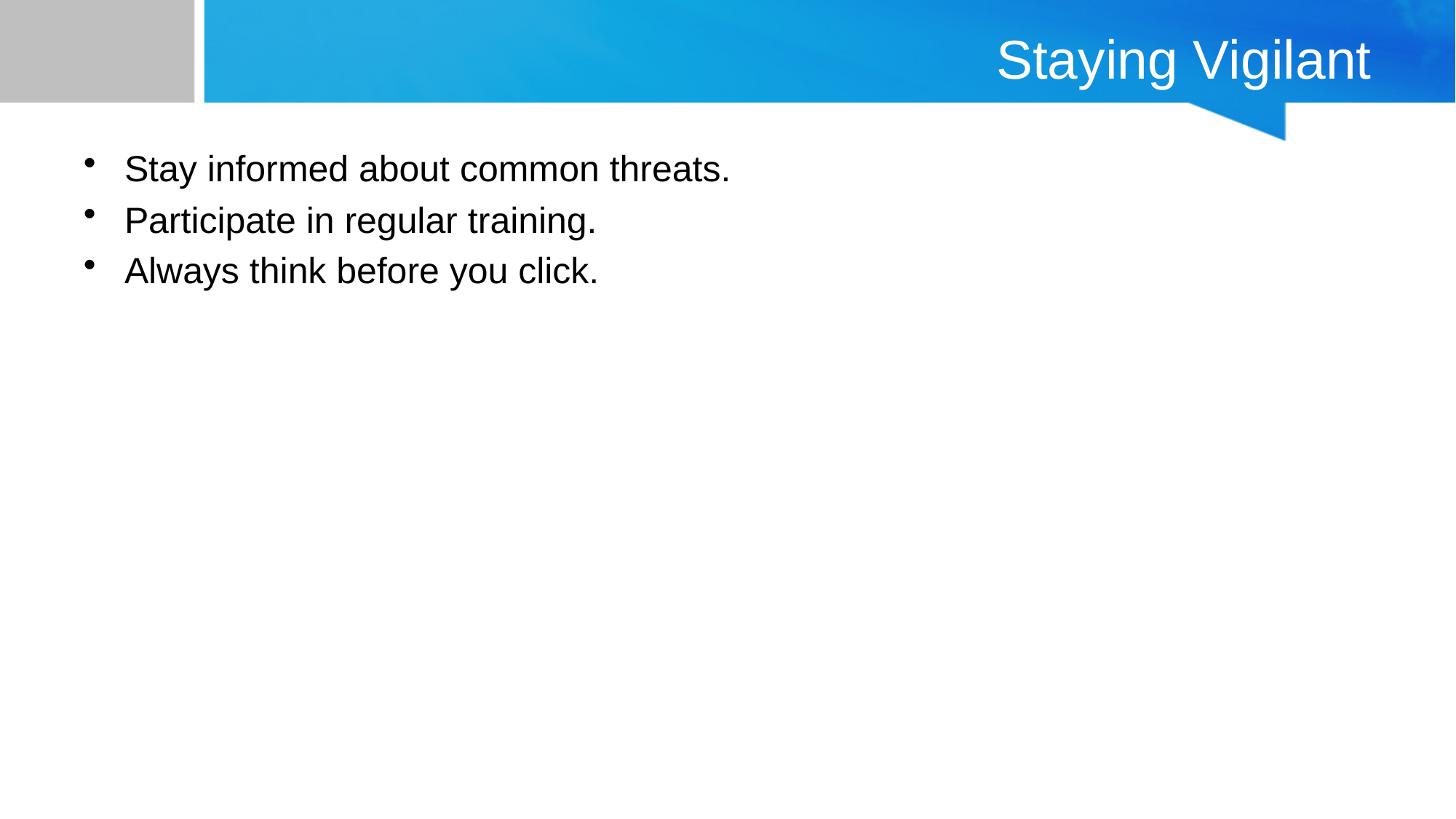

# Staying Vigilant
Stay informed about common threats.
Participate in regular training.
Always think before you click.